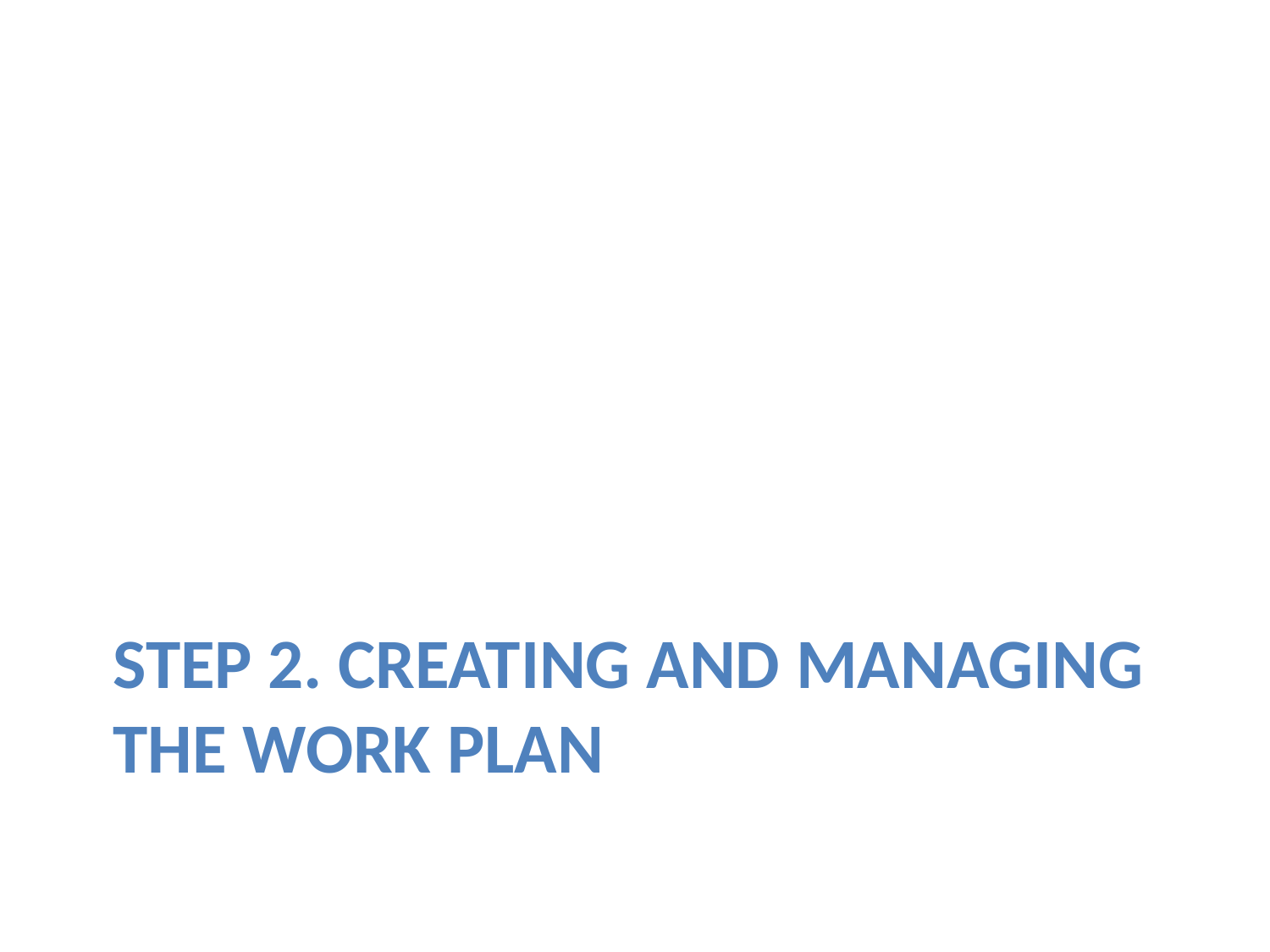

# Step 2. Creating and Managing the Work plan